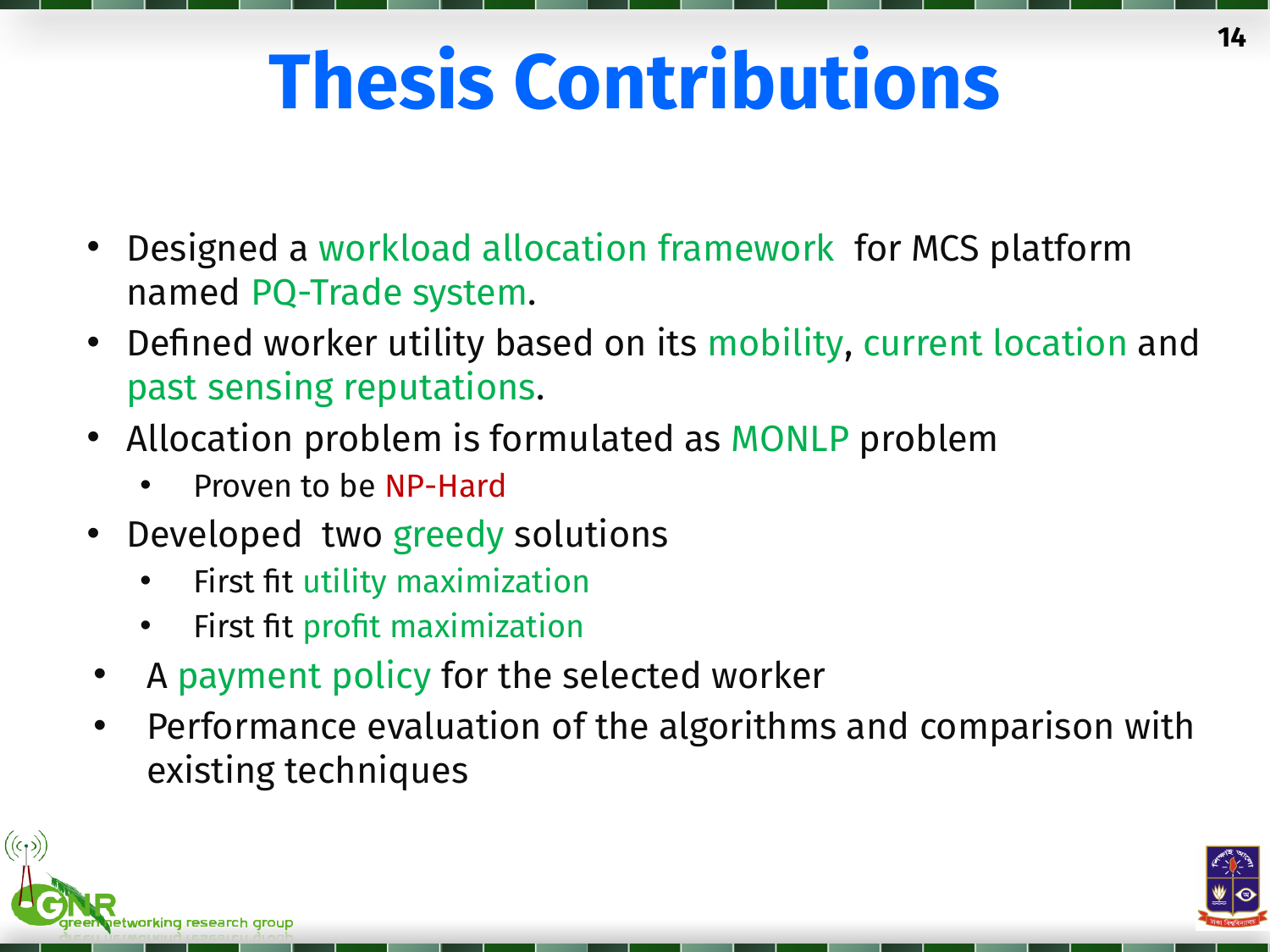

# Thesis Contributions
14
Designed a workload allocation framework  for MCS platform named PQ-Trade system.
Defined worker utility based on its mobility, current location and past sensing reputations.
Allocation problem is formulated as MONLP problem
Proven to be NP-Hard
Developed  two greedy solutions
First fit utility maximization
First fit profit maximization
A payment policy for the selected worker
Performance evaluation of the algorithms and comparison with existing techniques